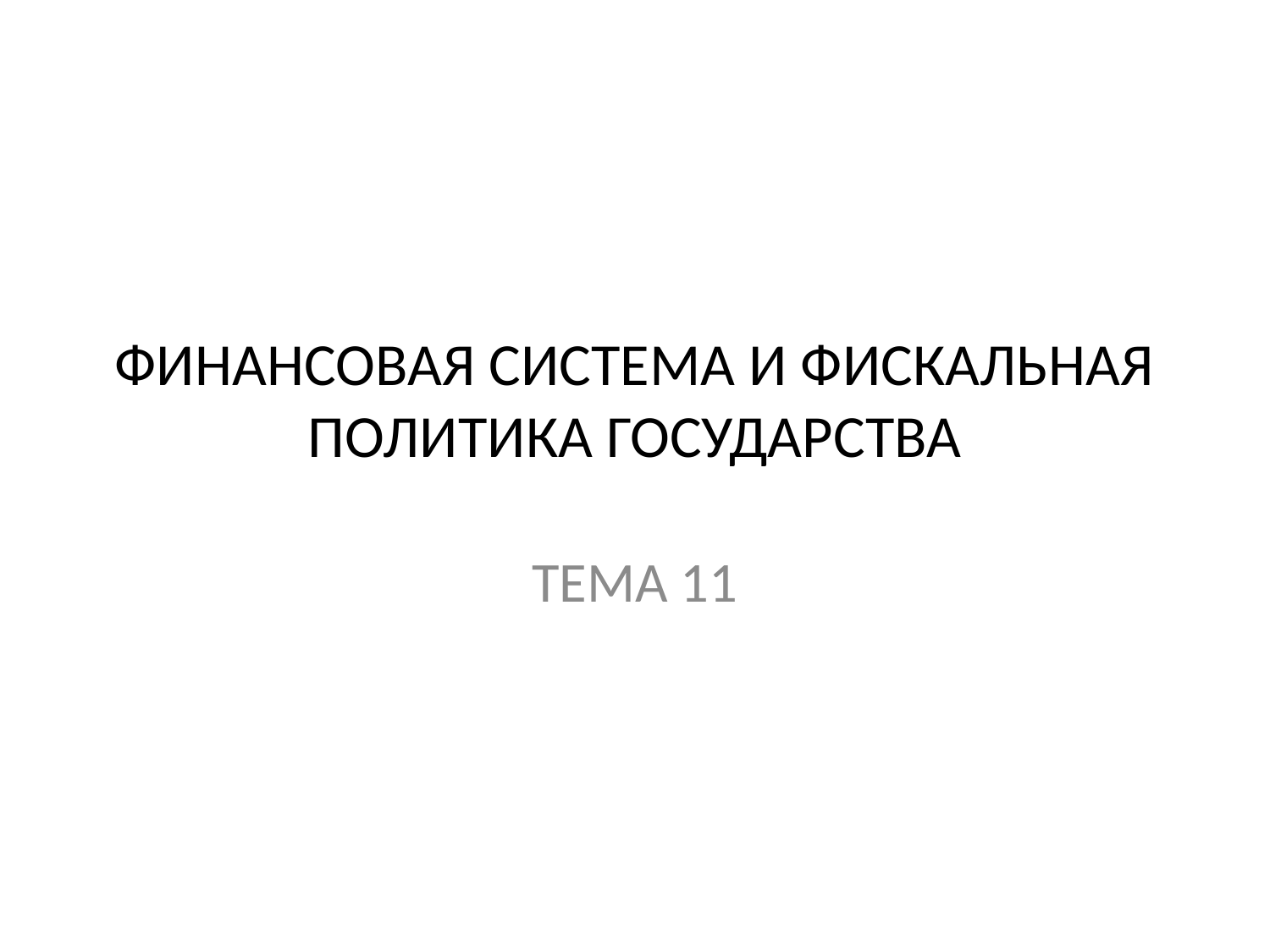

# ФИНАНСОВАЯ СИСТЕМА И ФИСКАЛЬНАЯ ПОЛИТИКА ГОСУДАРСТВА
ТЕМА 11